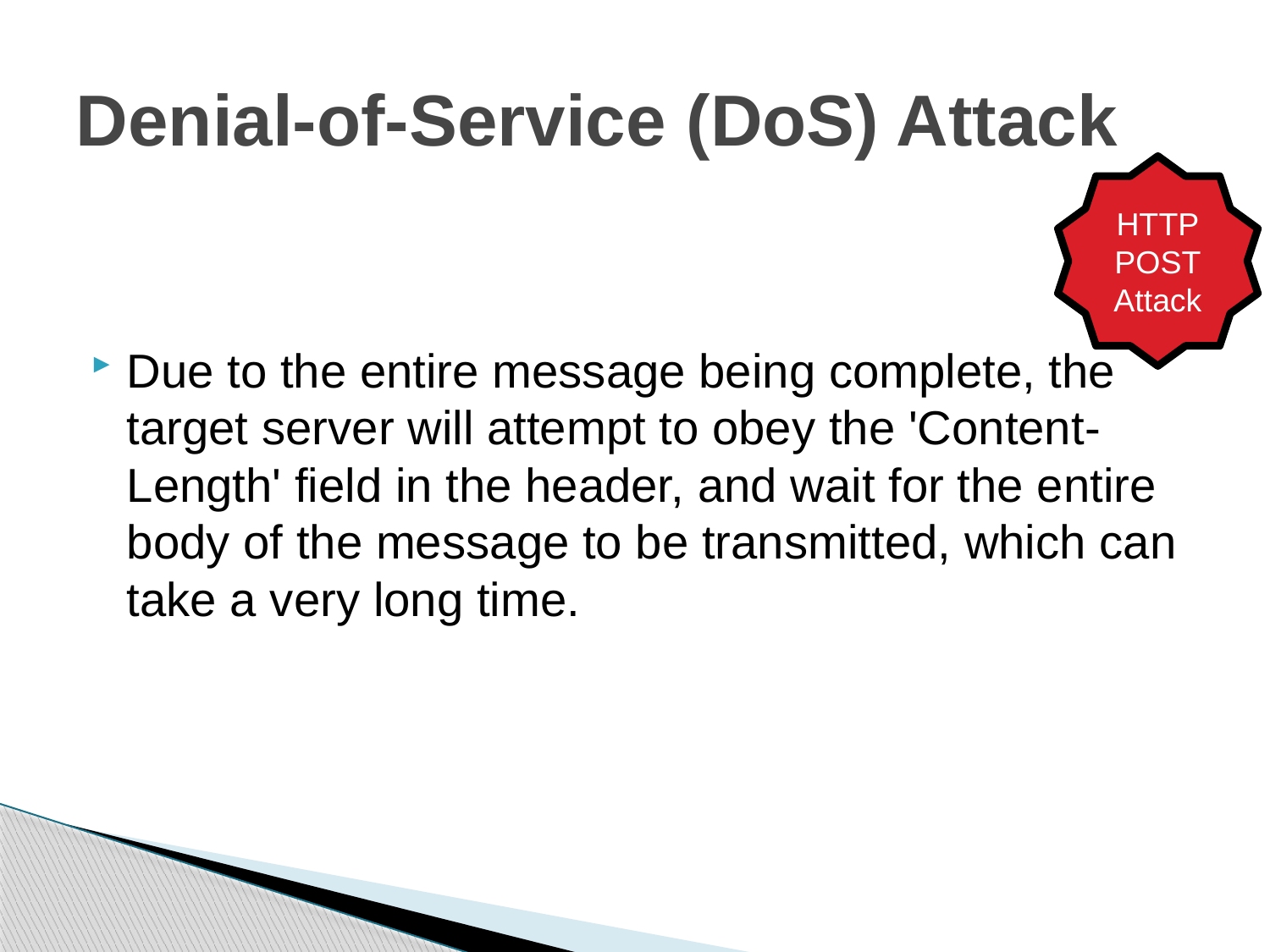

# Denial-of-Service (DoS) Attack
HTTP
POST
Attack

Due to the entire message being complete, the target server will attempt to obey the 'Content-Length' field in the header, and wait for the entire body of the message to be transmitted, which can take a very long time.